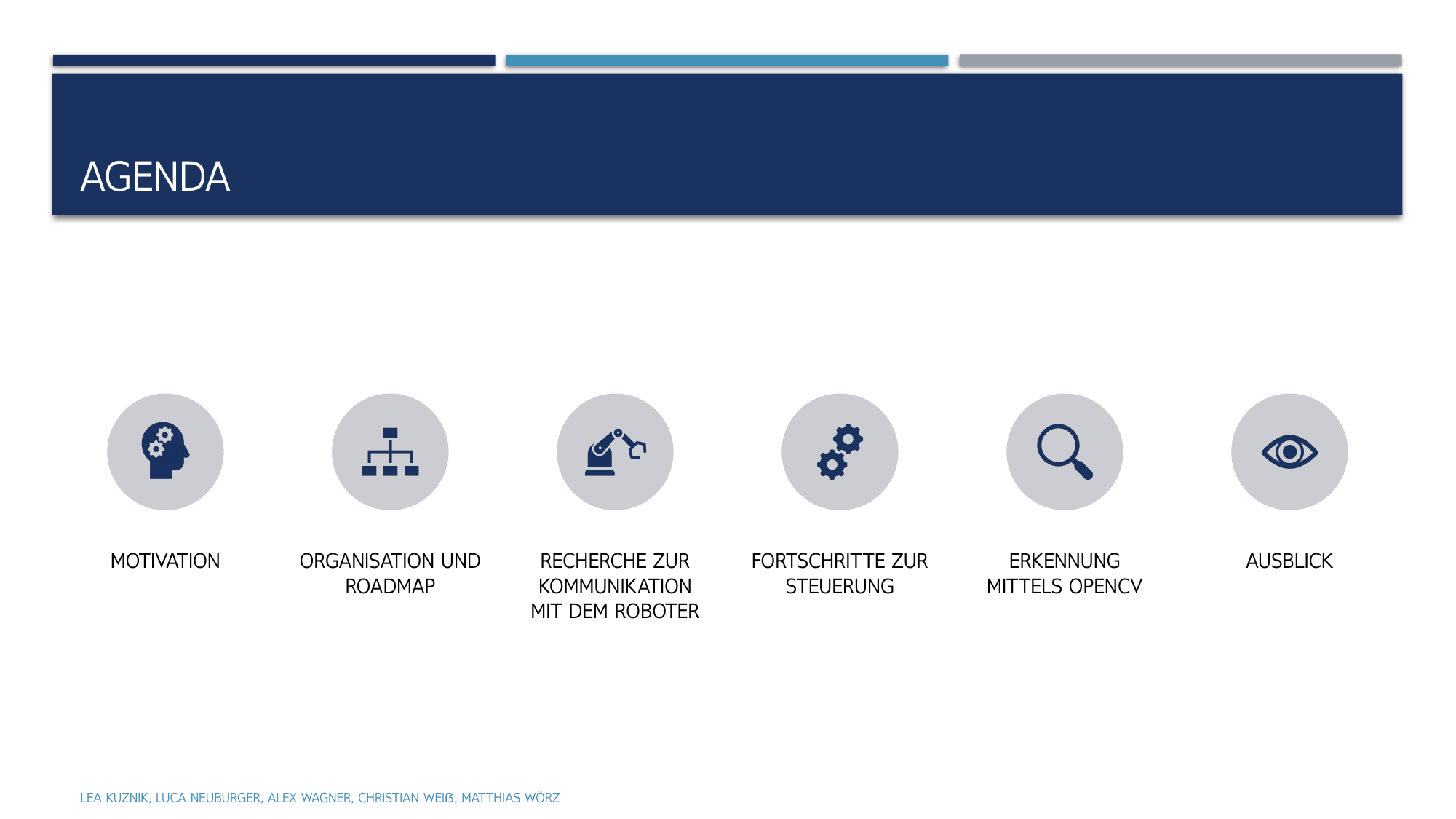

# AGENDA
Motivation
Organisation und Roadmap
Recherche zur Kommunikation mit dem Roboter
Fortschritte zur Steuerung
Erkennung mittels OpenCV
Ausblick
Lea Kuznik, Luca Neuburger, Alex Wagner, Christian Weiß, Matthias Wörz